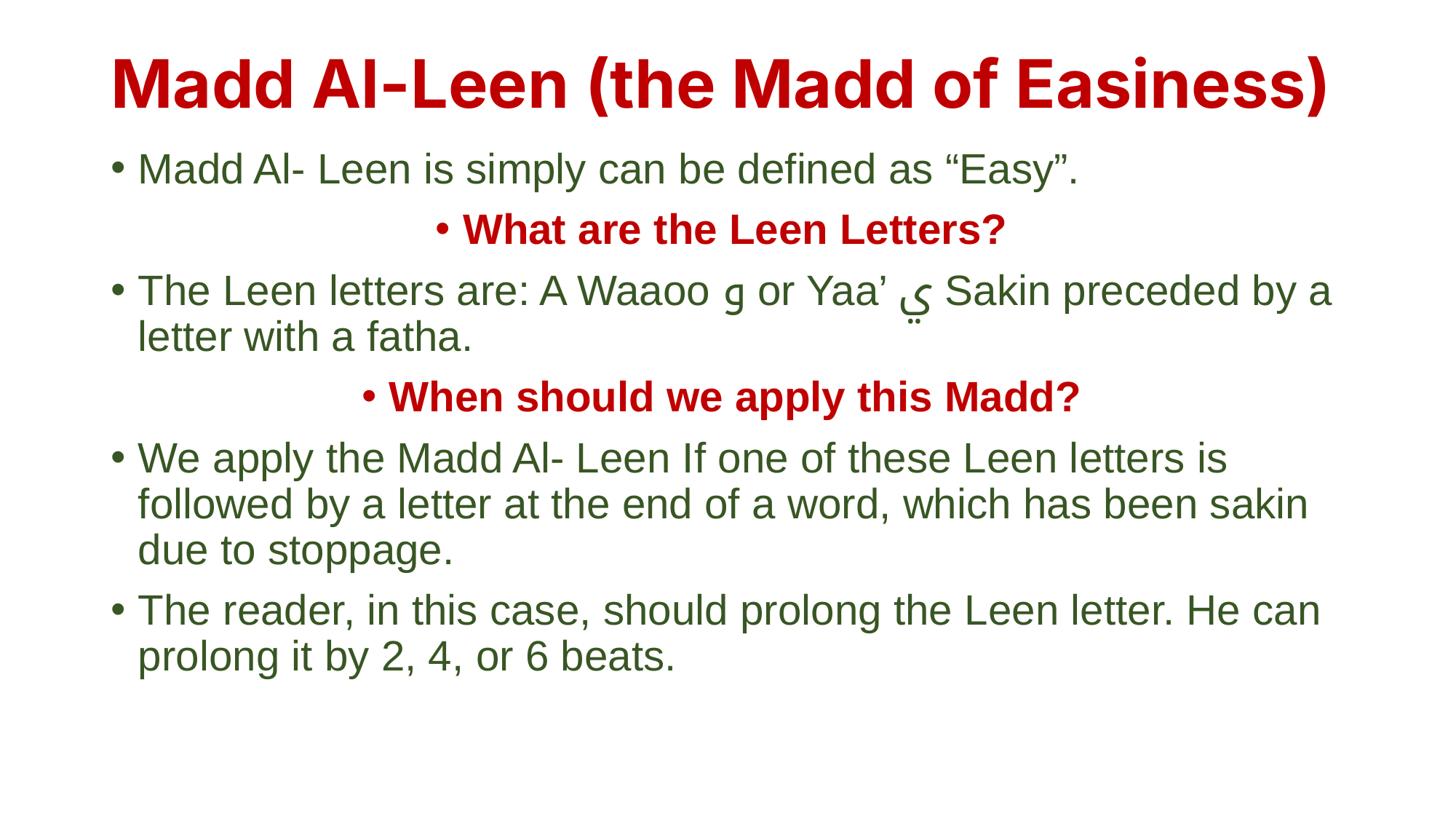

# Madd Al-Leen (the Madd of Easiness)
Madd Al- Leen is simply can be defined as “Easy”.
What are the Leen Letters?
The Leen letters are: A Waaoo و or Yaa’ ي Sakin preceded by a letter with a fatha.
When should we apply this Madd?
We apply the Madd Al- Leen If one of these Leen letters is followed by a letter at the end of a word, which has been sakin due to stoppage.
The reader, in this case, should prolong the Leen letter. He can prolong it by 2, 4, or 6 beats.